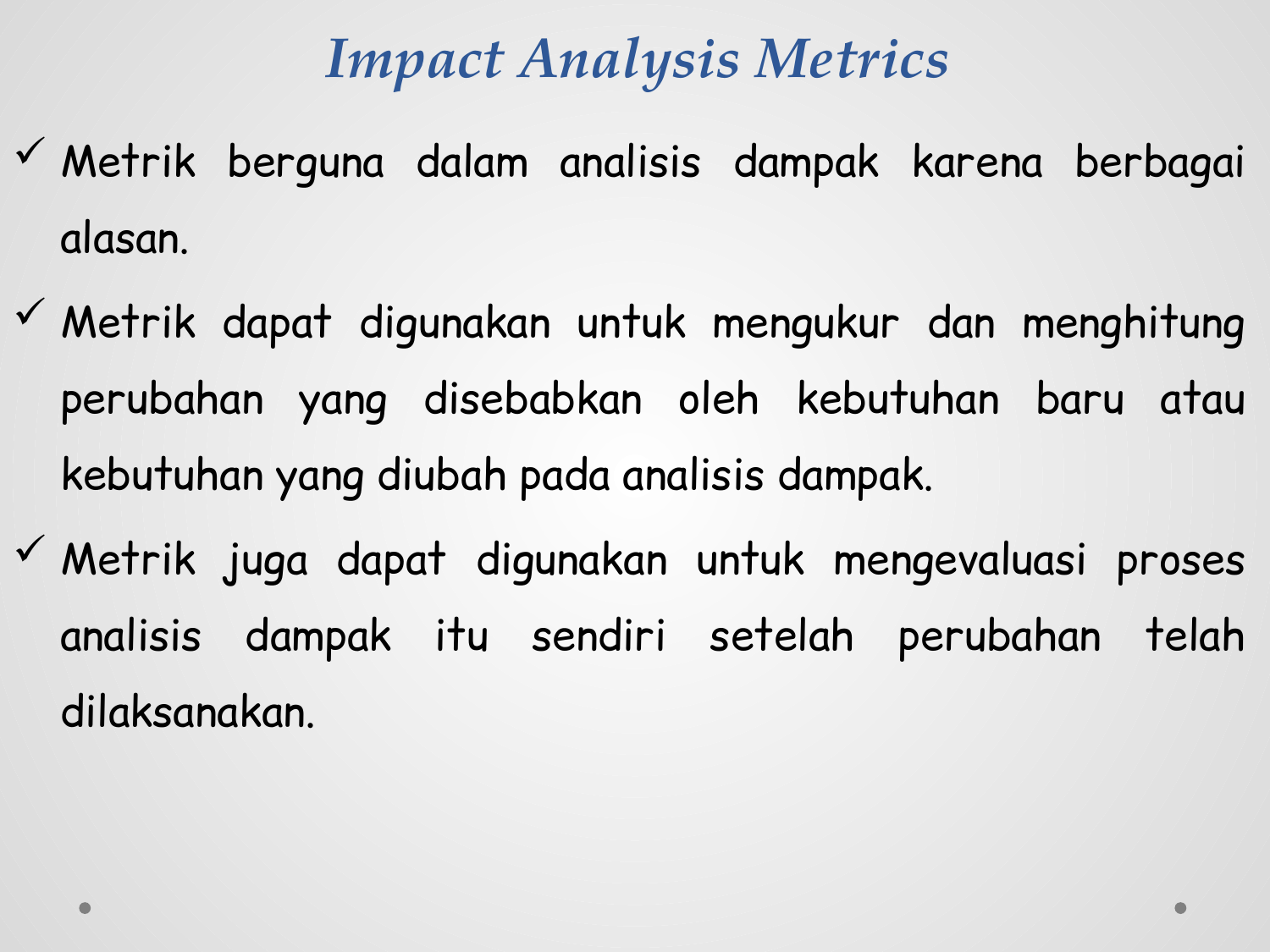

# Impact Analysis Metrics
Metrik berguna dalam analisis dampak karena berbagai alasan.
Metrik dapat digunakan untuk mengukur dan menghitung perubahan yang disebabkan oleh kebutuhan baru atau kebutuhan yang diubah pada analisis dampak.
Metrik juga dapat digunakan untuk mengevaluasi proses analisis dampak itu sendiri setelah perubahan telah dilaksanakan.